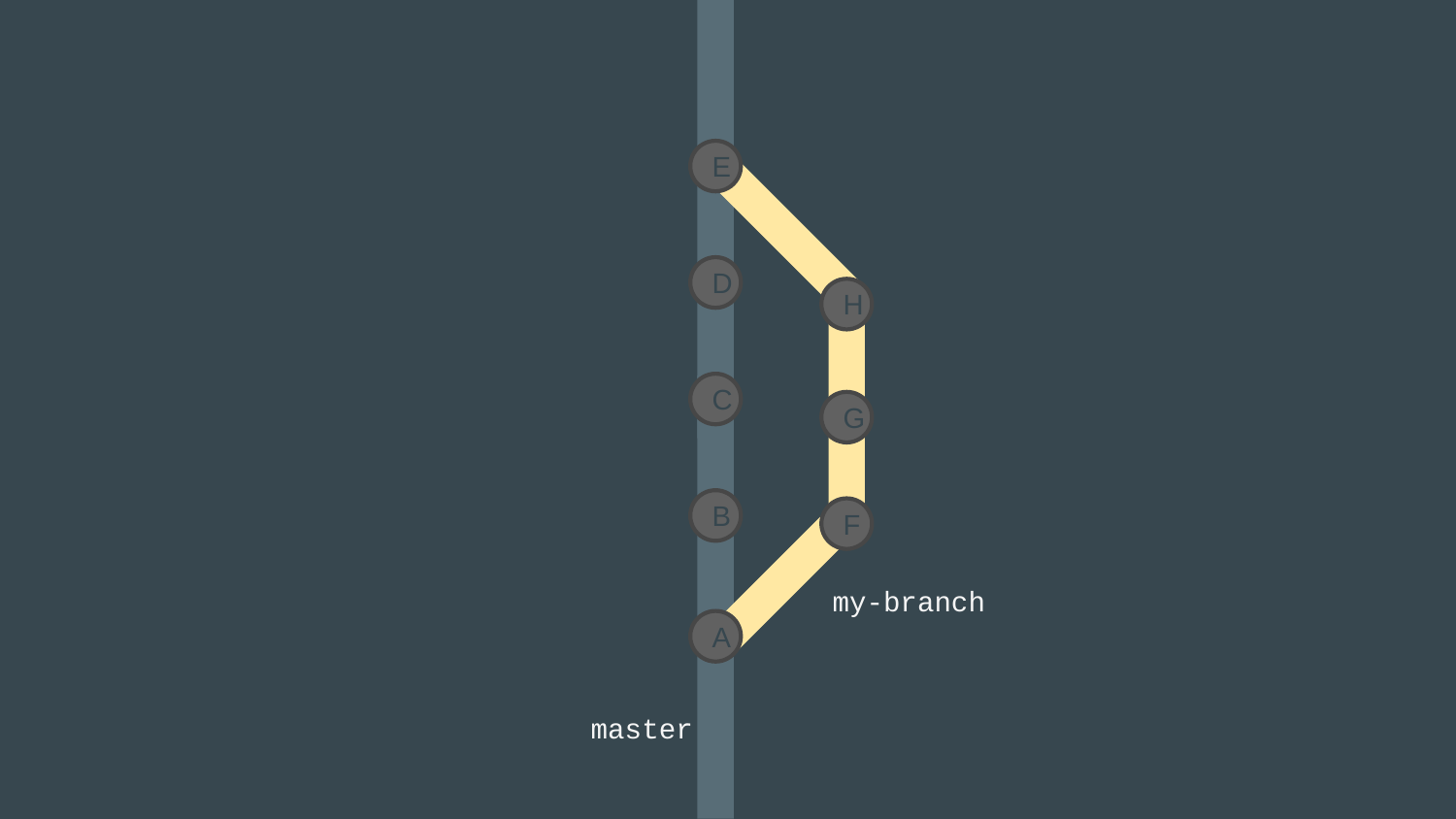

E
D
H

C

G

B

F
my-branch
A
master